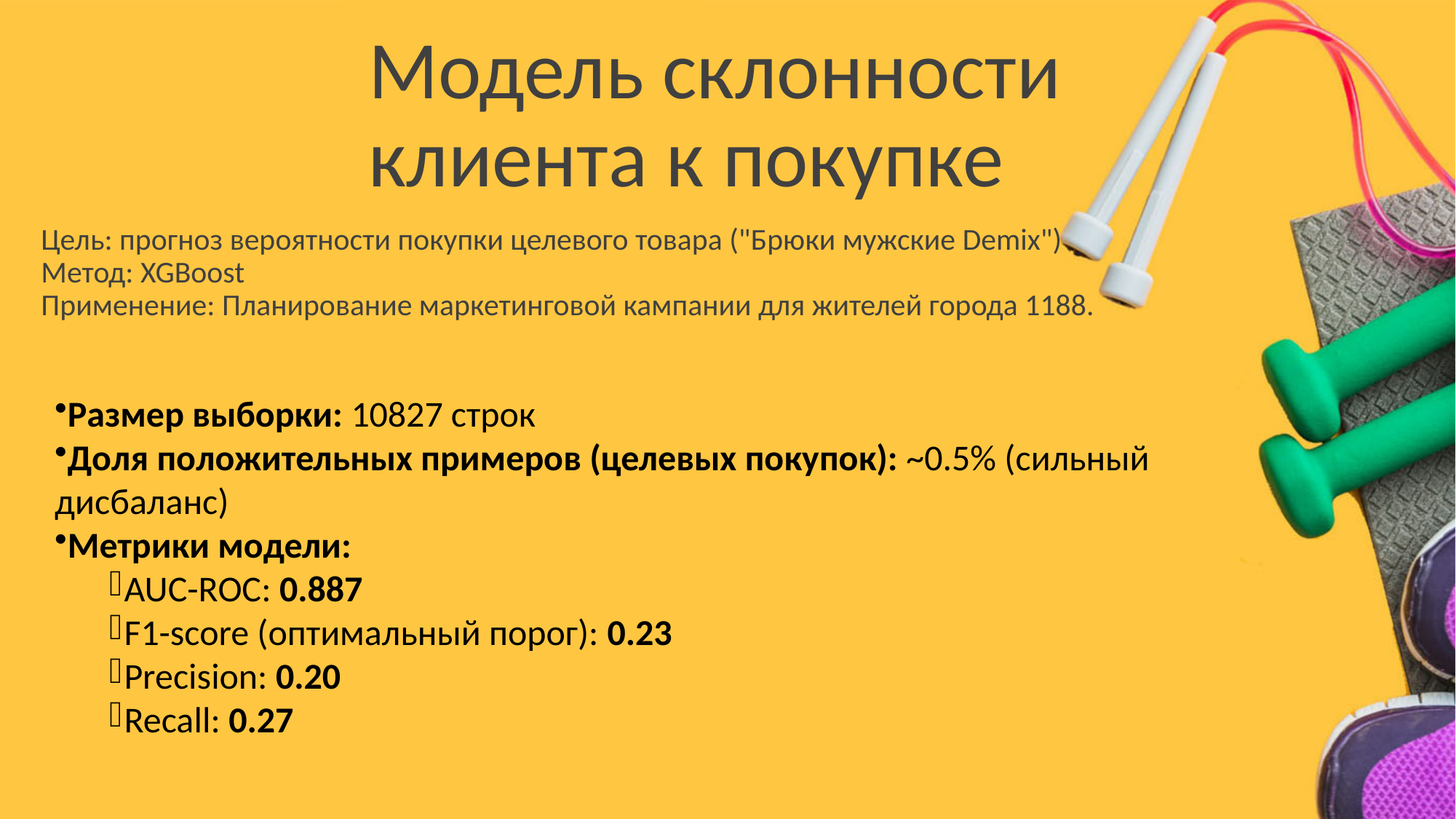

# Модель склонности 					клиента к покупке Цель: прогноз вероятности покупки целевого товара ("Брюки мужские Demix") Метод: XGBoost Применение: Планирование маркетинговой кампании для жителей города 1188.

Размер выборки: 10827 строк
Доля положительных примеров (целевых покупок): ~0.5% (сильный дисбаланс)
Метрики модели:
AUC-ROC: 0.887
F1-score (оптимальный порог): 0.23
Precision: 0.20
Recall: 0.27